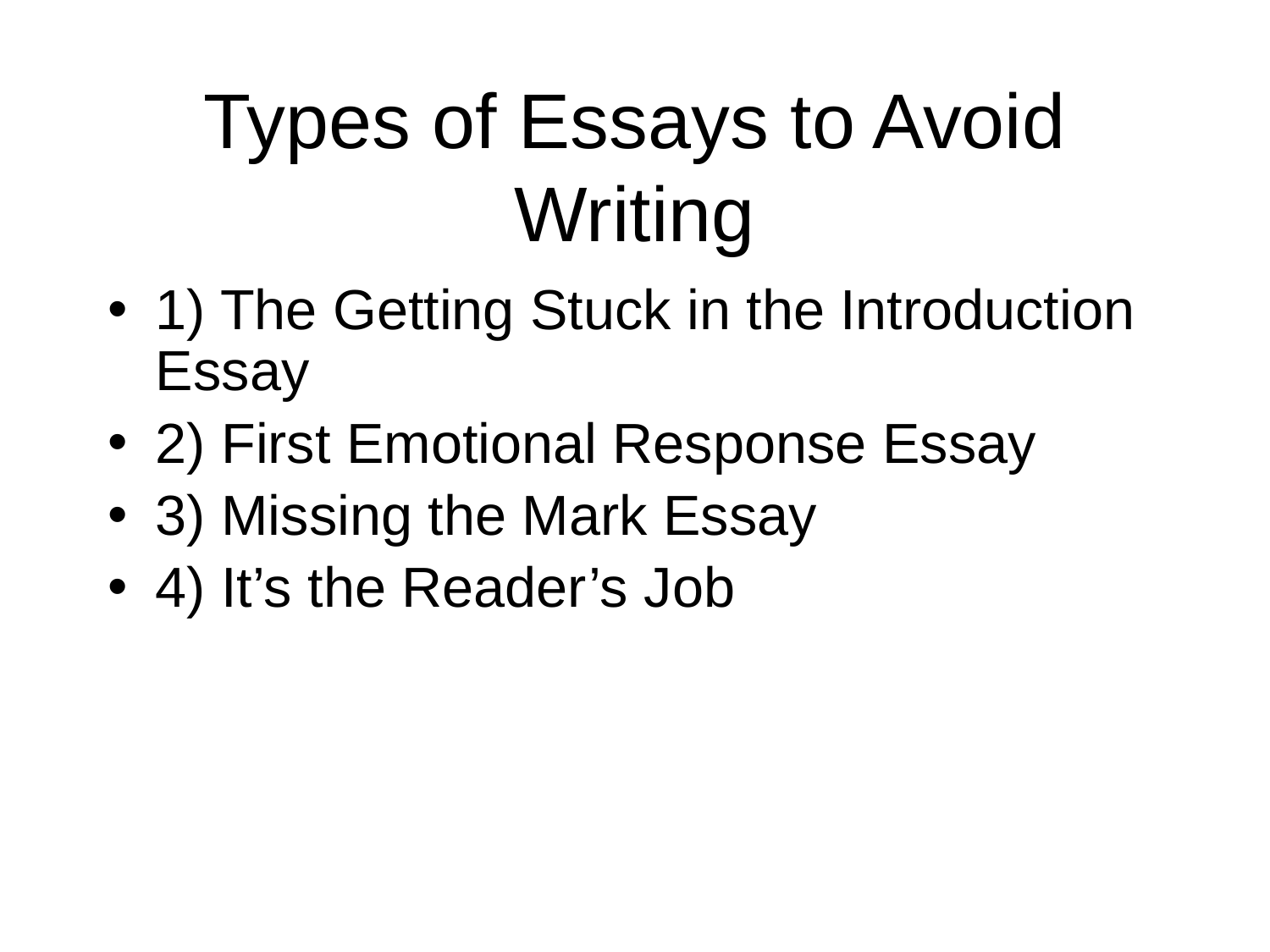

# Types of Essays to Avoid Writing
1) The Getting Stuck in the Introduction Essay
2) First Emotional Response Essay
3) Missing the Mark Essay
4) It’s the Reader’s Job